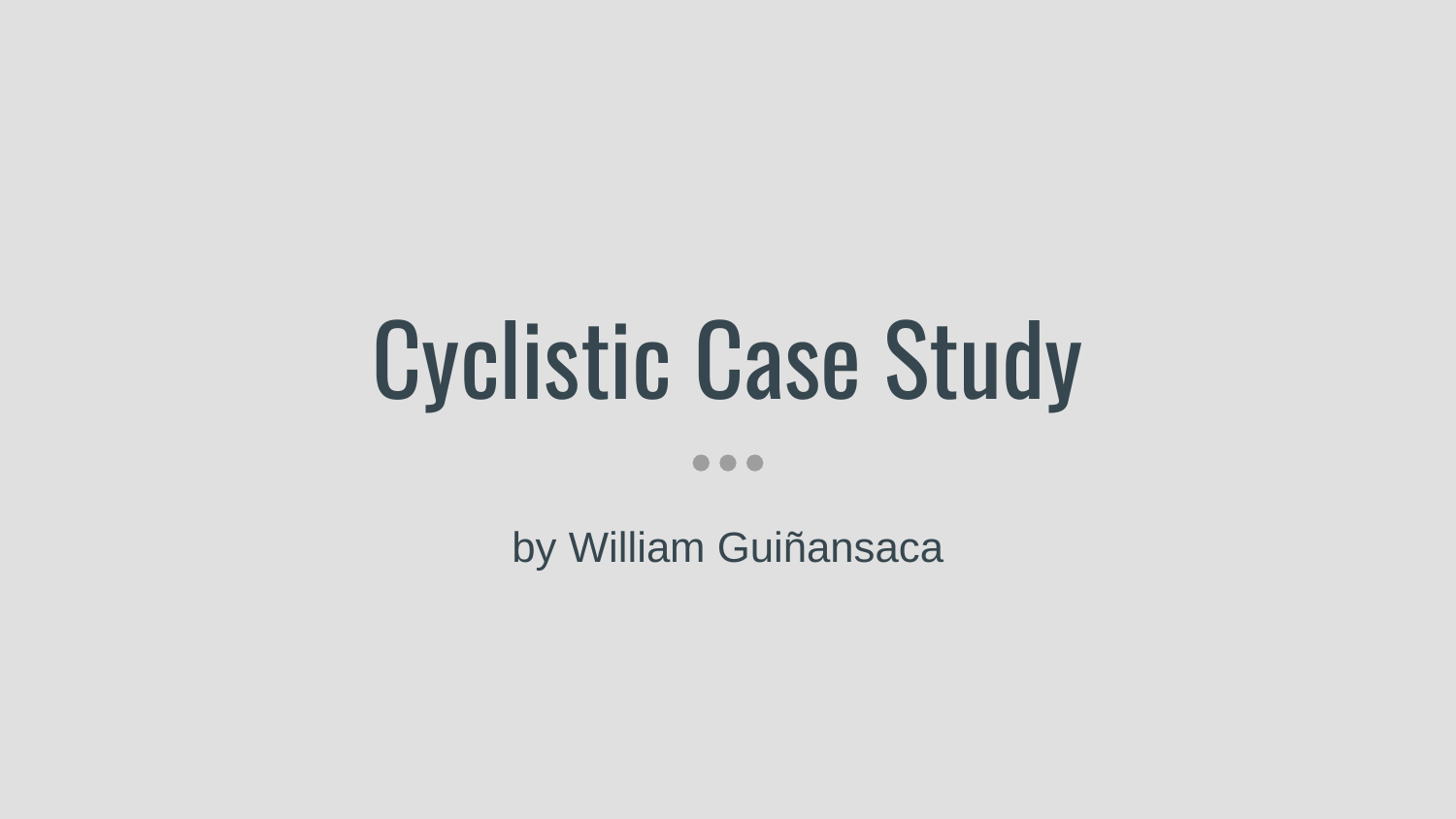

# Cyclistic Case Study
by William Guiñansaca